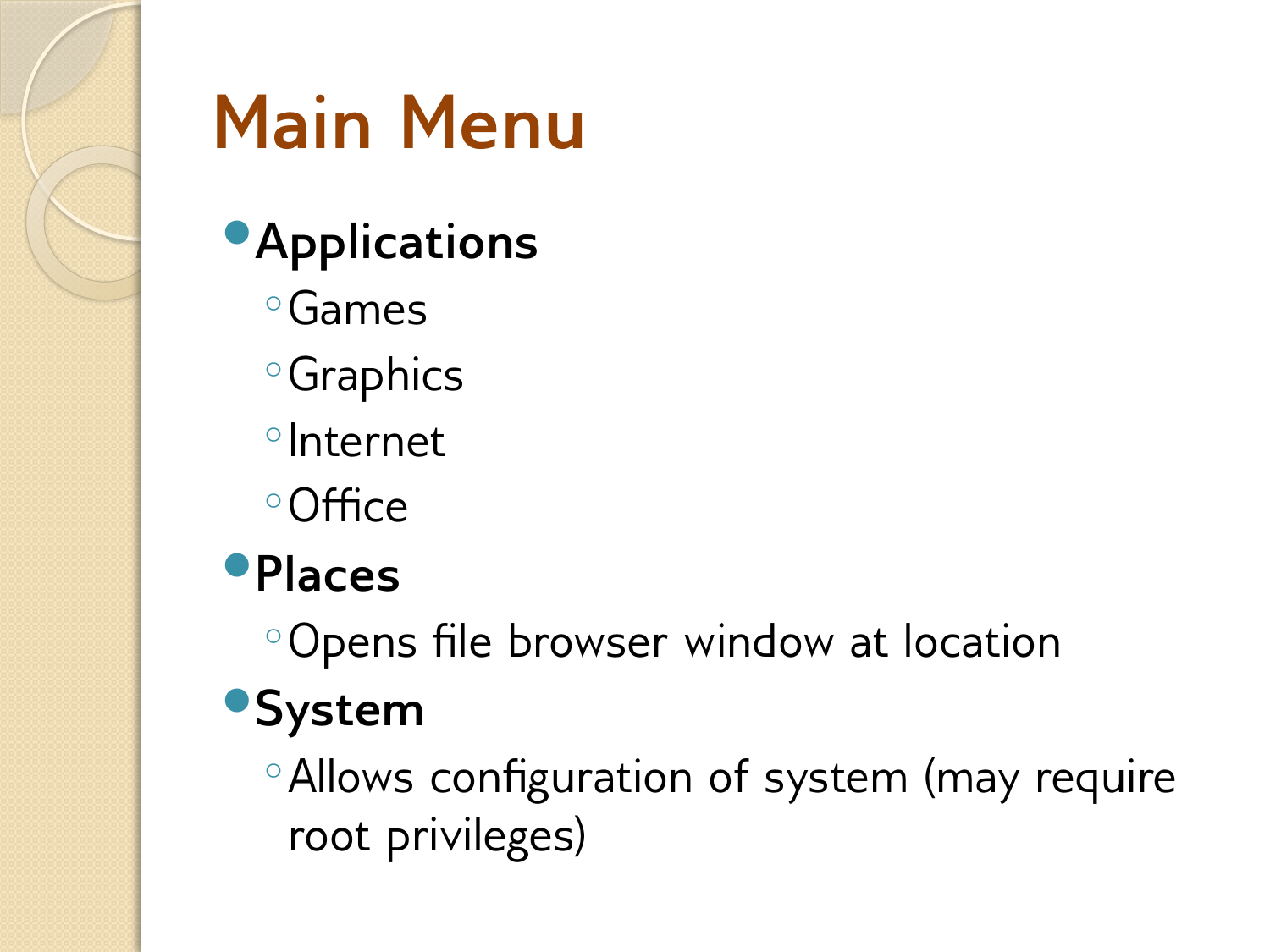

# Main Menu
Applications
Games
Graphics
Internet
Office
Places
Opens file browser window at location
System
Allows configuration of system (may require root privileges)